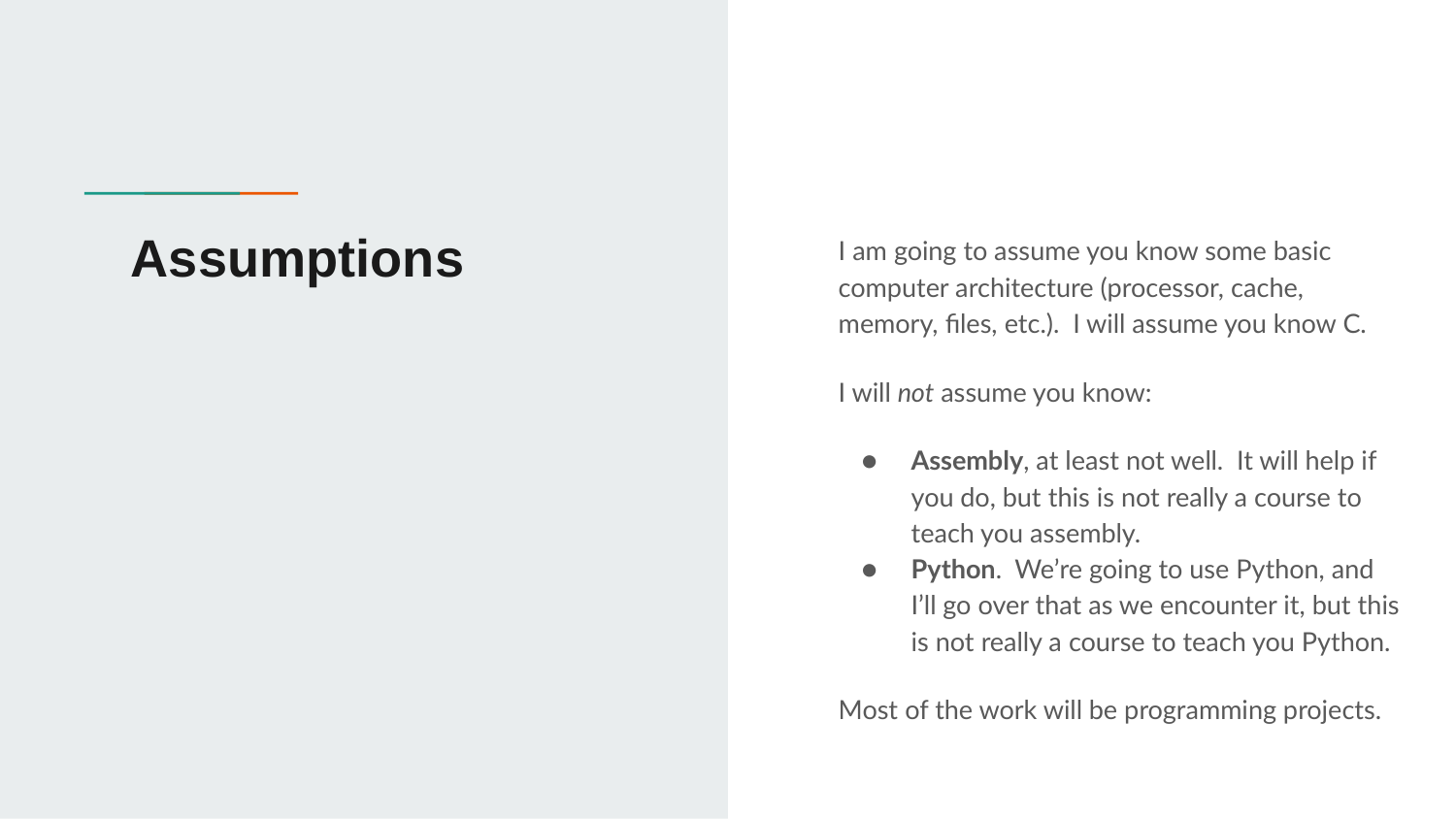

# Assumptions
I am going to assume you know some basic computer architecture (processor, cache, memory, files, etc.).  I will assume you know C.
I will not assume you know:
Assembly, at least not well.  It will help if you do, but this is not really a course to teach you assembly.
Python.  We’re going to use Python, and I’ll go over that as we encounter it, but this is not really a course to teach you Python.
Most of the work will be programming projects.